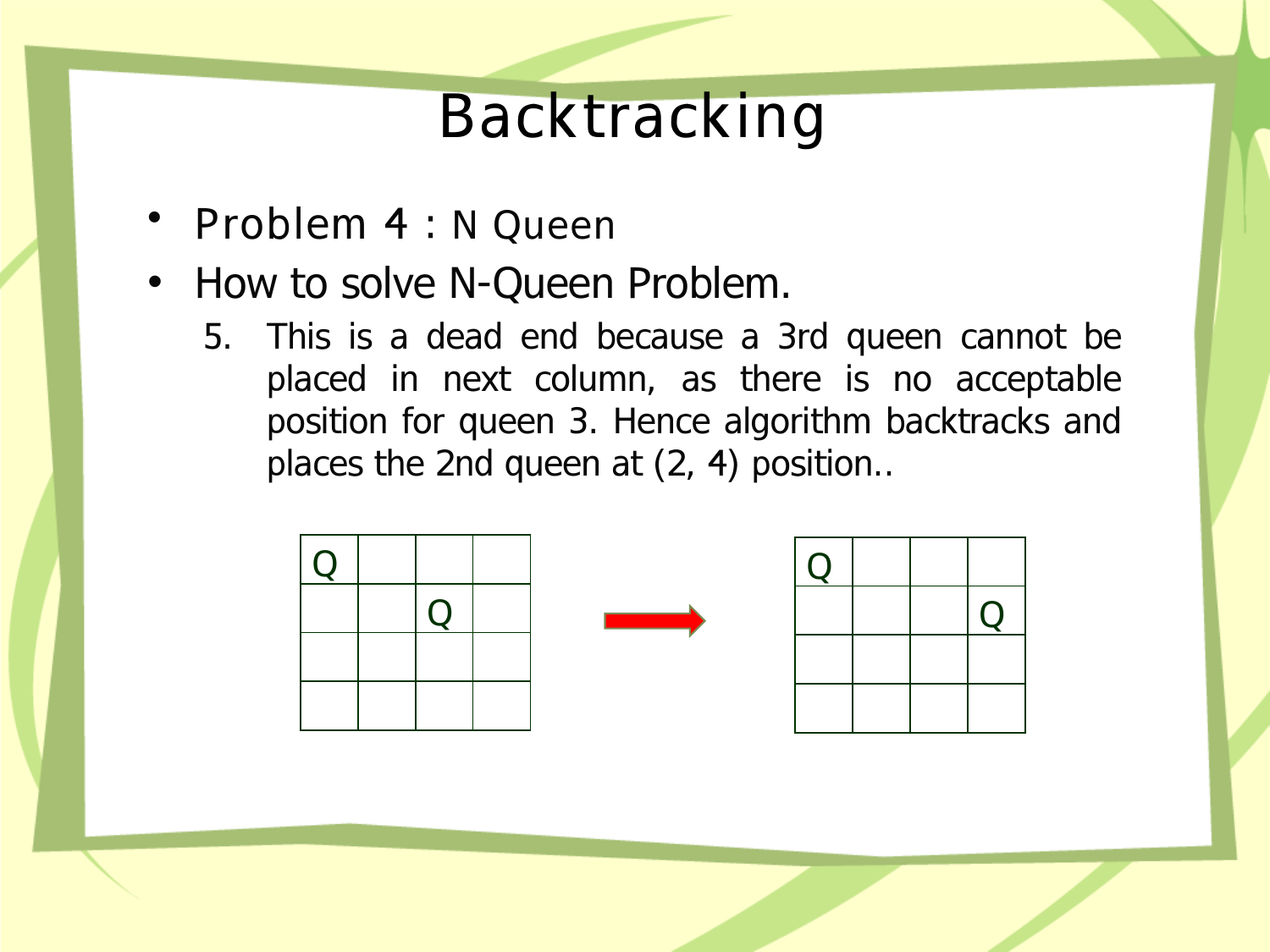

# Backtracking
Problem 4 : N Queen
How to solve N-Queen Problem.
This is a dead end because a 3rd queen cannot be placed in next column, as there is no acceptable position for queen 3. Hence algorithm backtracks and places the 2nd queen at (2, 4) position..
| Q |  |  |  |
| --- | --- | --- | --- |
|  |  | Q |  |
|  |  |  |  |
|  |  |  |  |
| Q |  |  |  |
| --- | --- | --- | --- |
|  |  |  | Q |
|  |  |  |  |
|  |  |  |  |